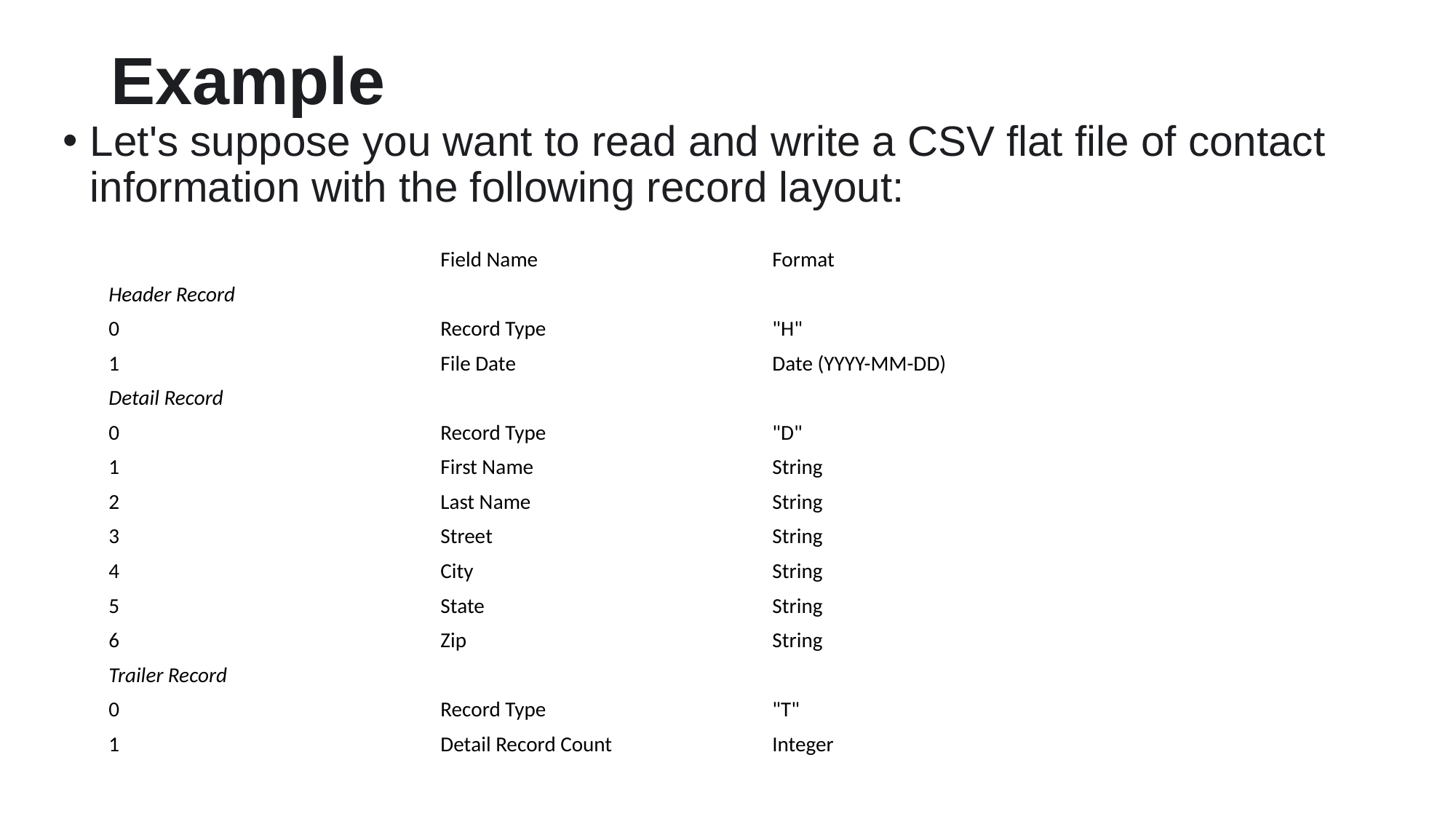

# Example
Let's suppose you want to read and write a CSV flat file of contact information with the following record layout:

|  | Field Name | Format |
| --- | --- | --- |
| Header Record |  |  |
| 0 | Record Type | "H" |
| 1 | File Date | Date (YYYY-MM-DD) |
| Detail Record |  |  |
| 0 | Record Type | "D" |
| 1 | First Name | String |
| 2 | Last Name | String |
| 3 | Street | String |
| 4 | City | String |
| 5 | State | String |
| 6 | Zip | String |
| Trailer Record |  |  |
| 0 | Record Type | "T" |
| 1 | Detail Record Count | Integer |